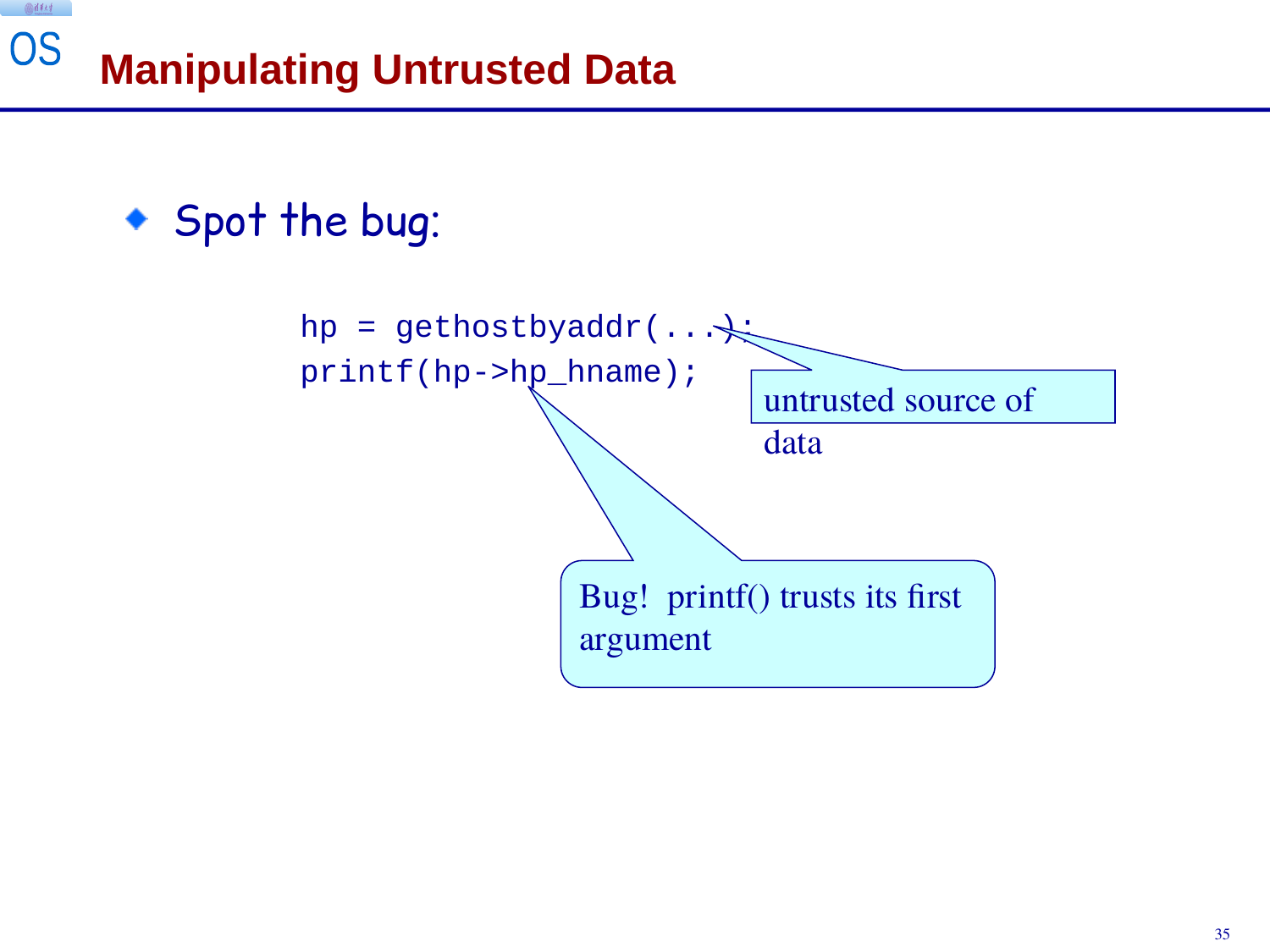

# Manipulating Untrusted Data
Spot the bug:
		hp = gethostbyaddr(...);
		printf(hp->hp_hname);

untrusted source of data

Bug!  printf() trusts its first argument